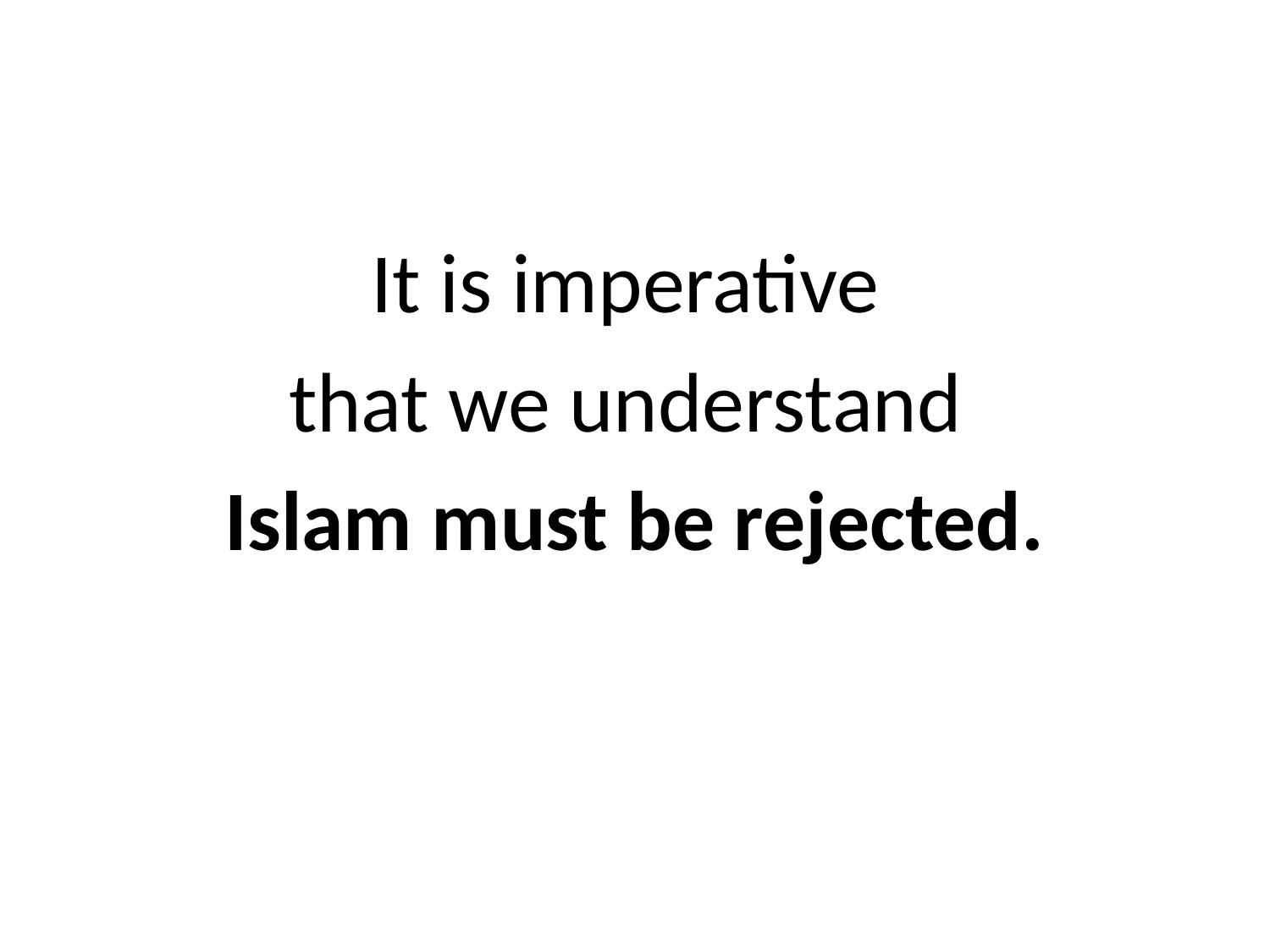

#
It is imperative
that we understand
Islam must be rejected.